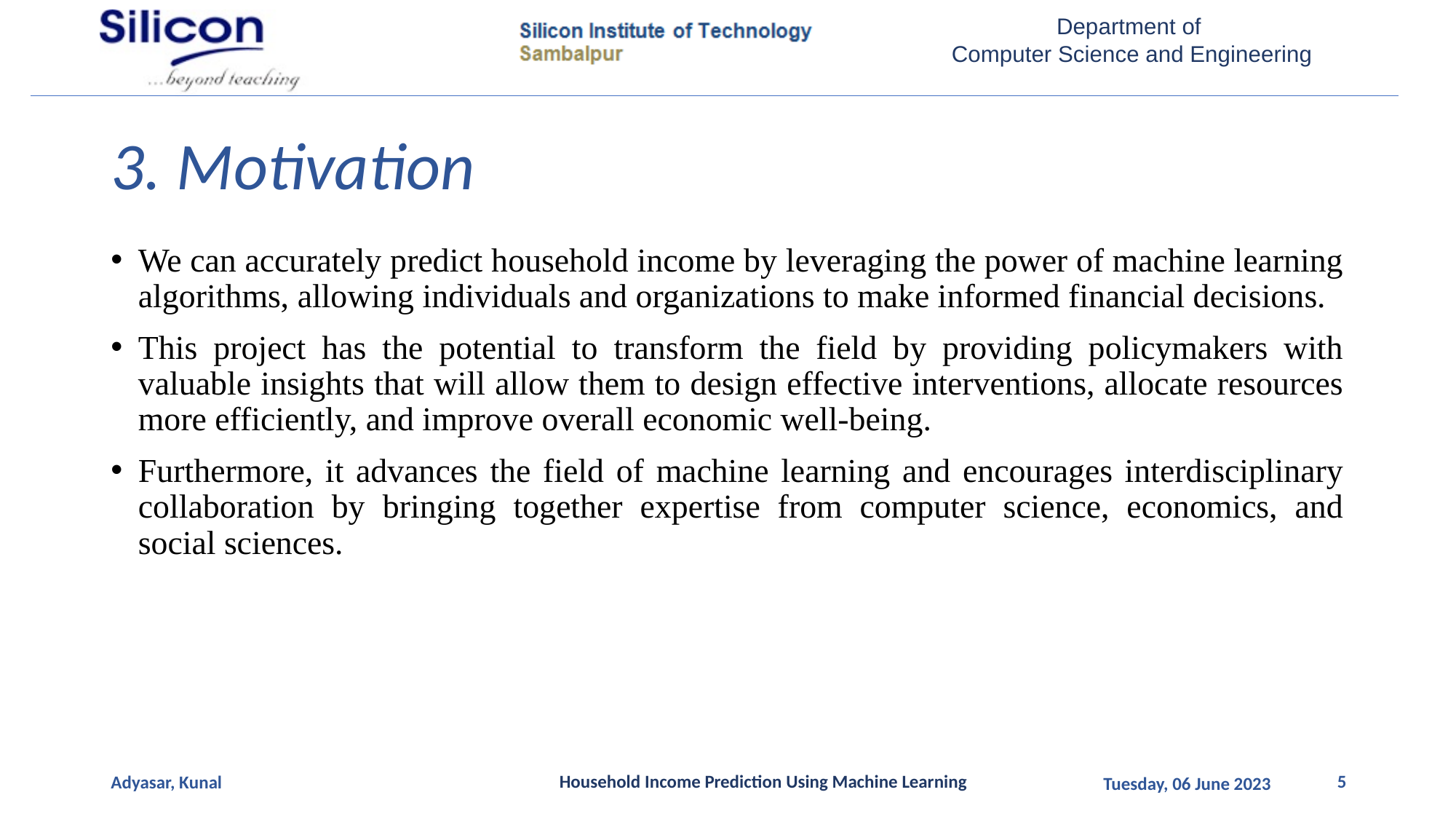

# 3. Motivation
We can accurately predict household income by leveraging the power of machine learning algorithms, allowing individuals and organizations to make informed financial decisions.
This project has the potential to transform the field by providing policymakers with valuable insights that will allow them to design effective interventions, allocate resources more efficiently, and improve overall economic well-being.
Furthermore, it advances the field of machine learning and encourages interdisciplinary collaboration by bringing together expertise from computer science, economics, and social sciences.
Household Income Prediction Using Machine Learning
5